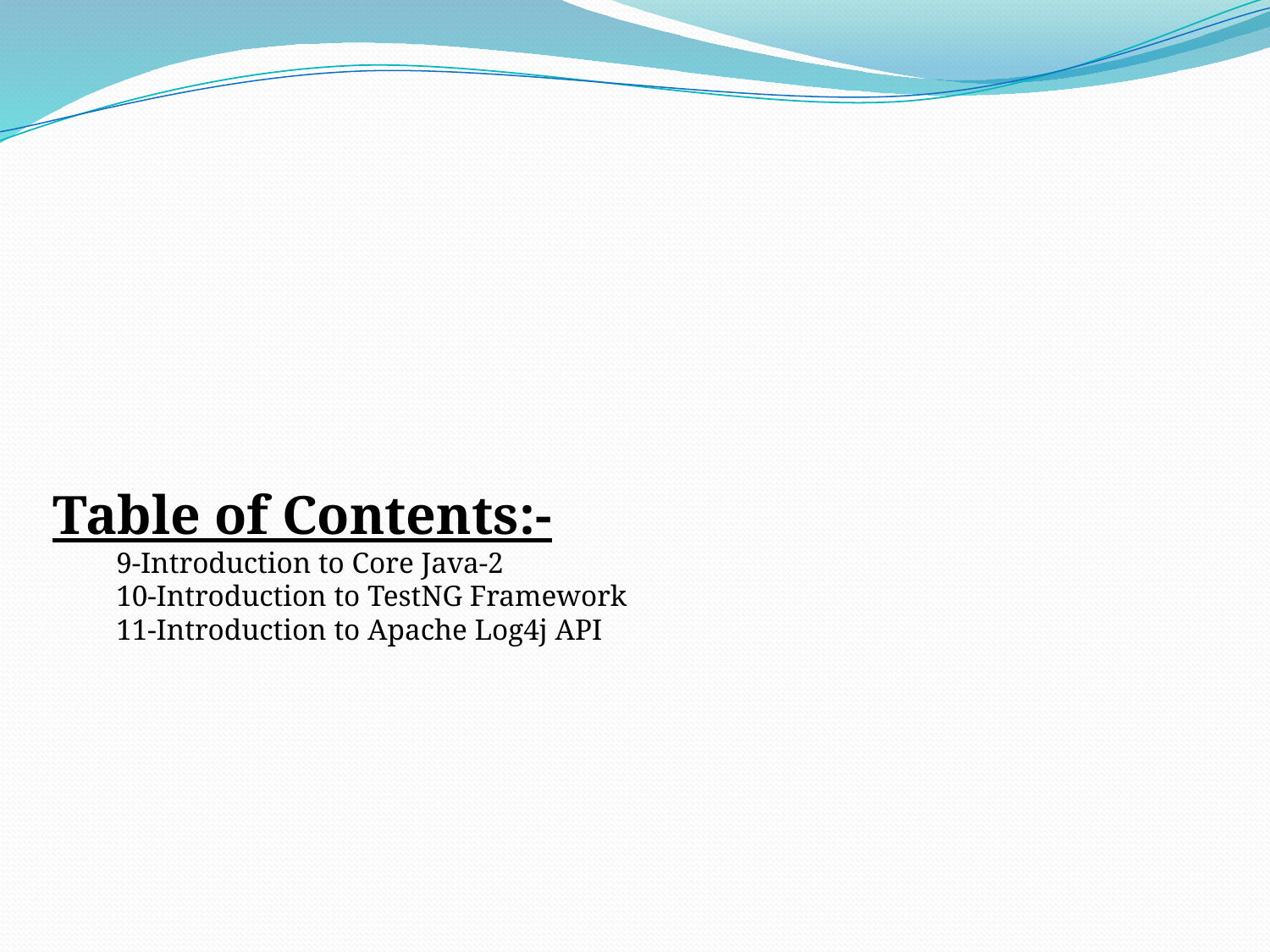

Table of Contents:-
9-Introduction to Core Java-2
10-Introduction to TestNG Framework
11-Introduction to Apache Log4j API